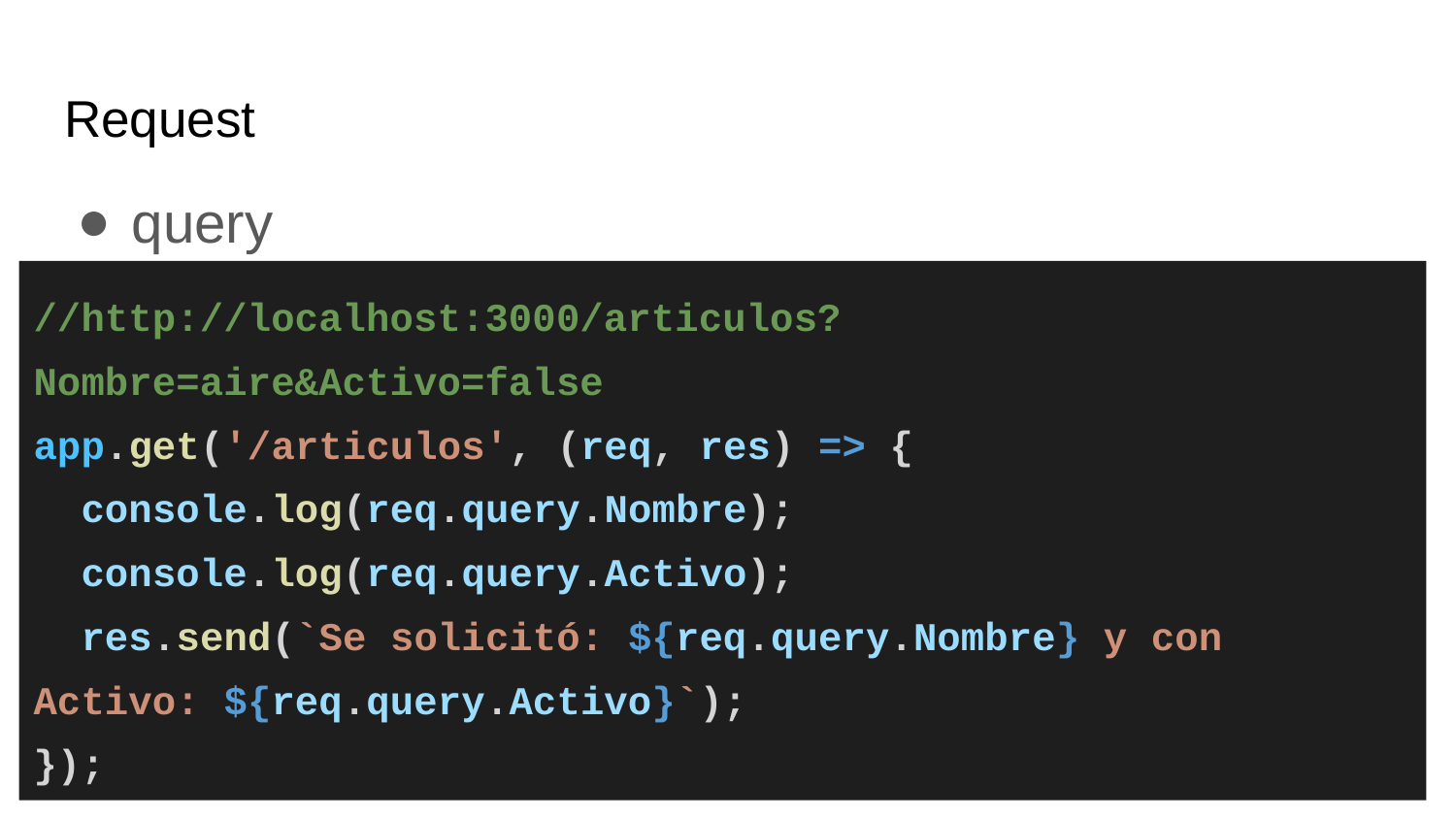

# Request
query

//http://localhost:3000/articulos?Nombre=aire&Activo=false
app.get('/articulos', (req, res) => {
  console.log(req.query.Nombre);
  console.log(req.query.Activo);
  res.send(`Se solicitó: ${req.query.Nombre} y con Activo: ${req.query.Activo}`);
});